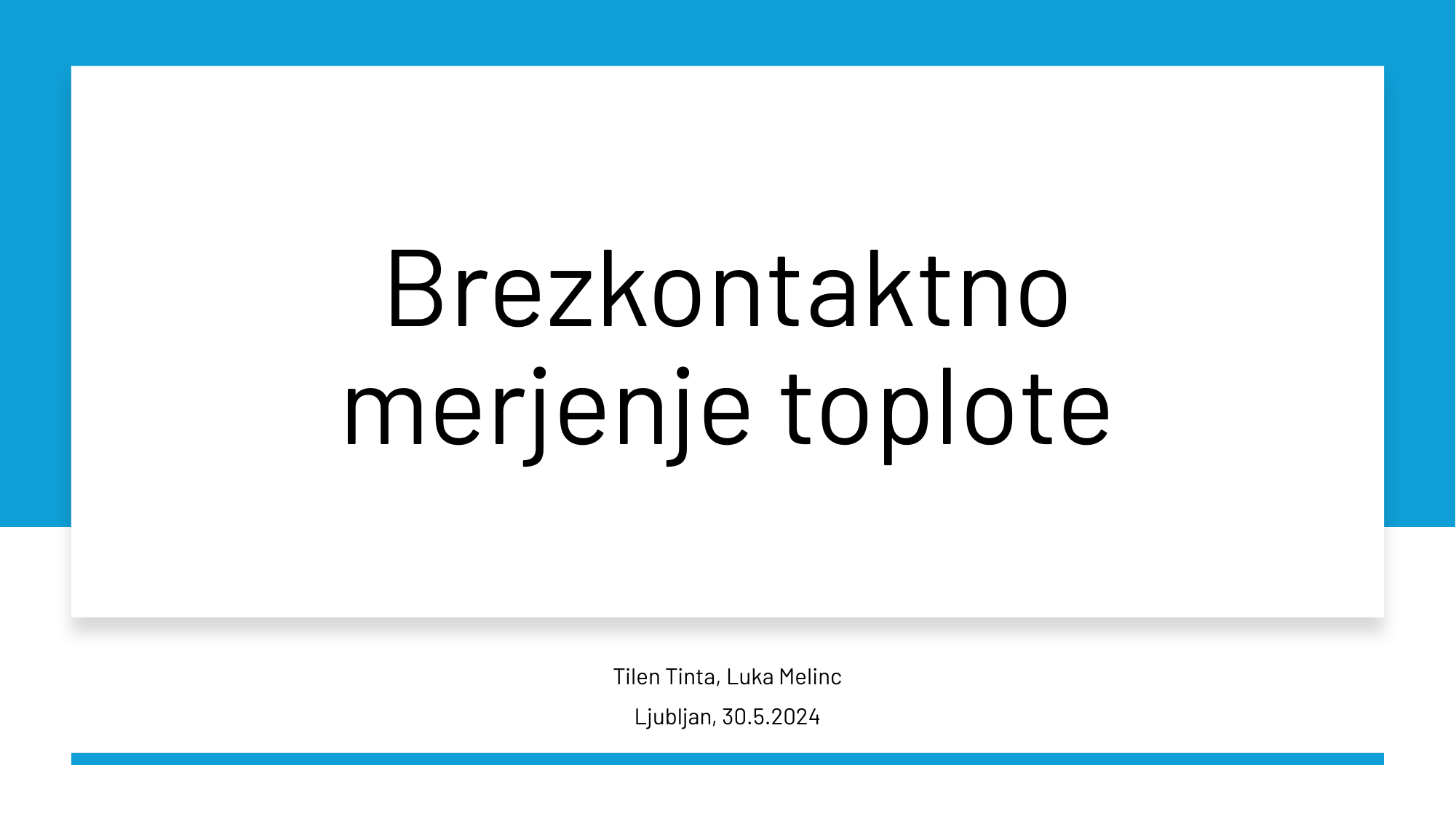

# Brezkontaktno merjenje toplote
Tilen Tinta, Luka Melinc
Ljubljan, 30.5.2024